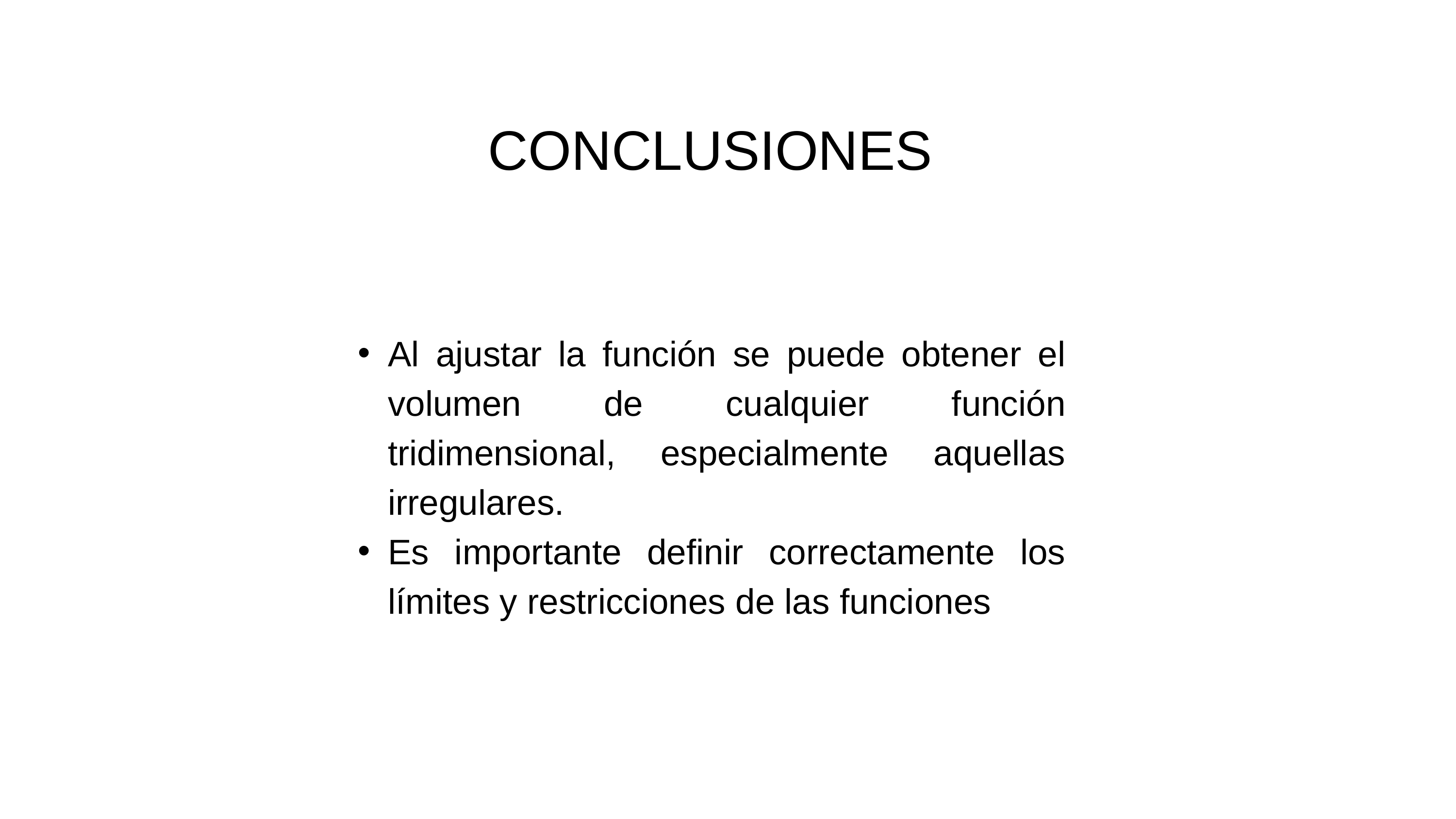

CONCLUSIONES
Al ajustar la función se puede obtener el volumen de cualquier función tridimensional, especialmente aquellas irregulares.
Es importante definir correctamente los límites y restricciones de las funciones